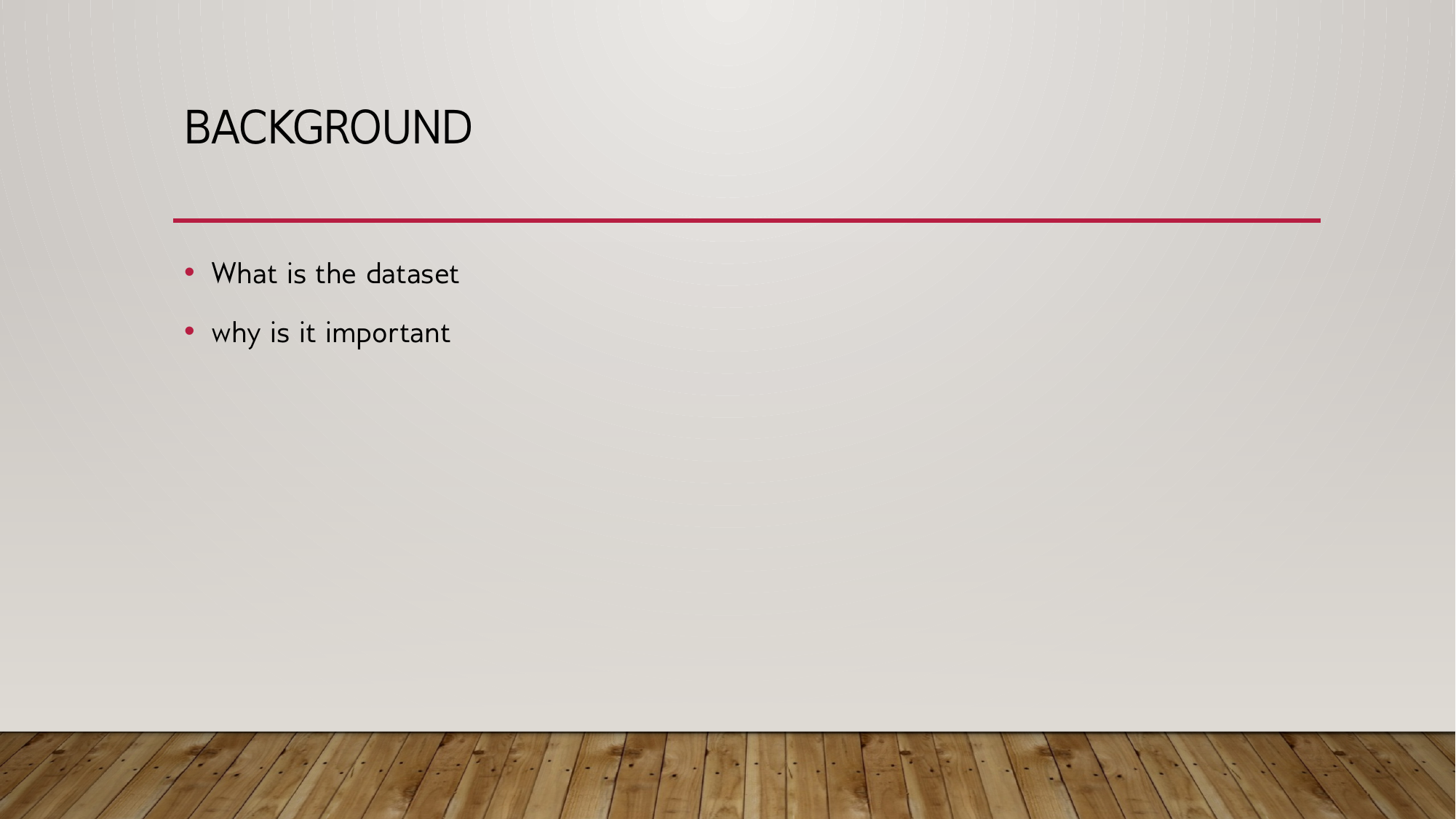

# Background
What is the dataset
why is it important